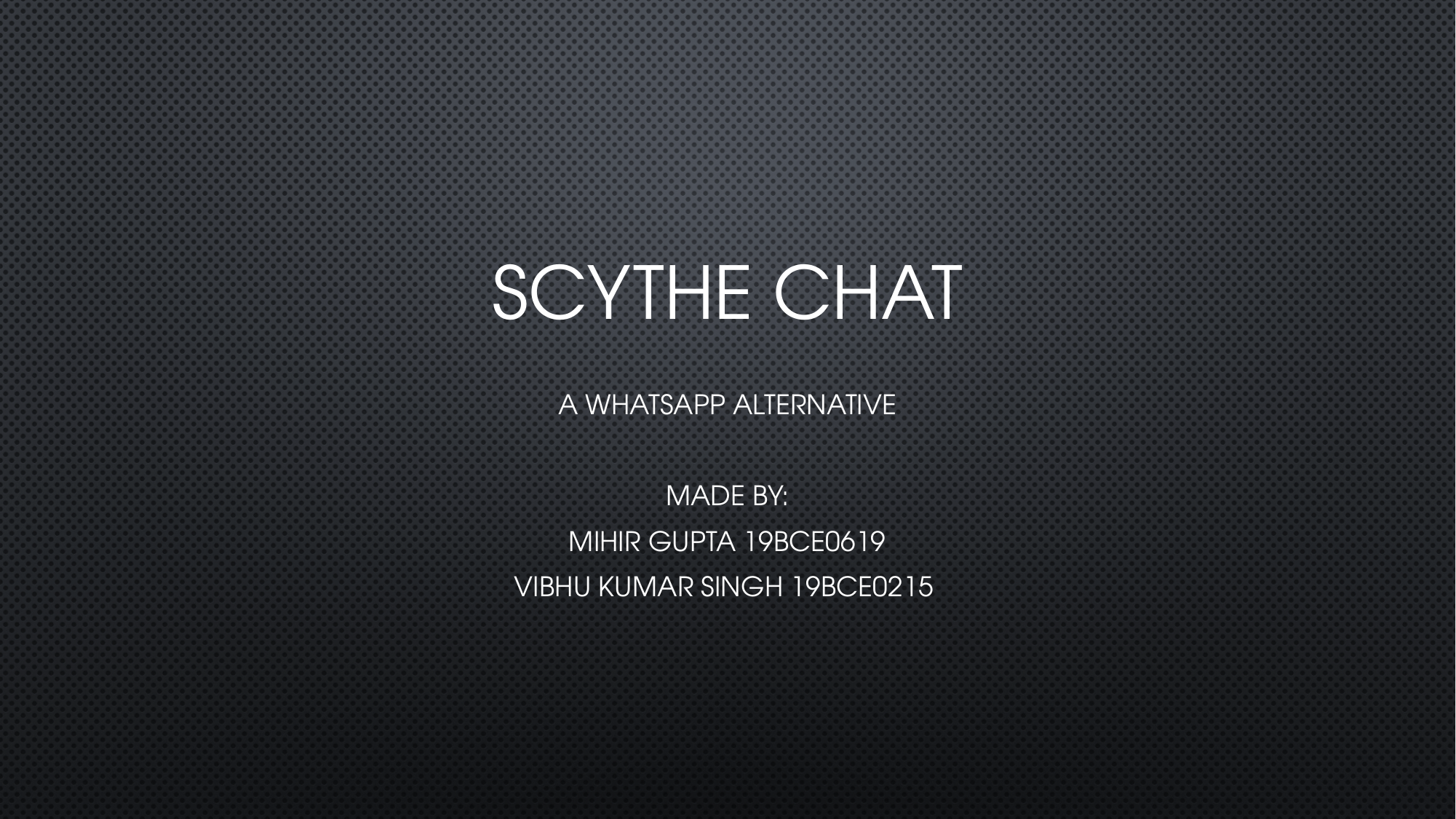

# Scythe Chat
A WhatsApp Alternative

Made by:
Mihir Gupta 19BCE0619
Vibhu Kumar Singh 19BCE0215